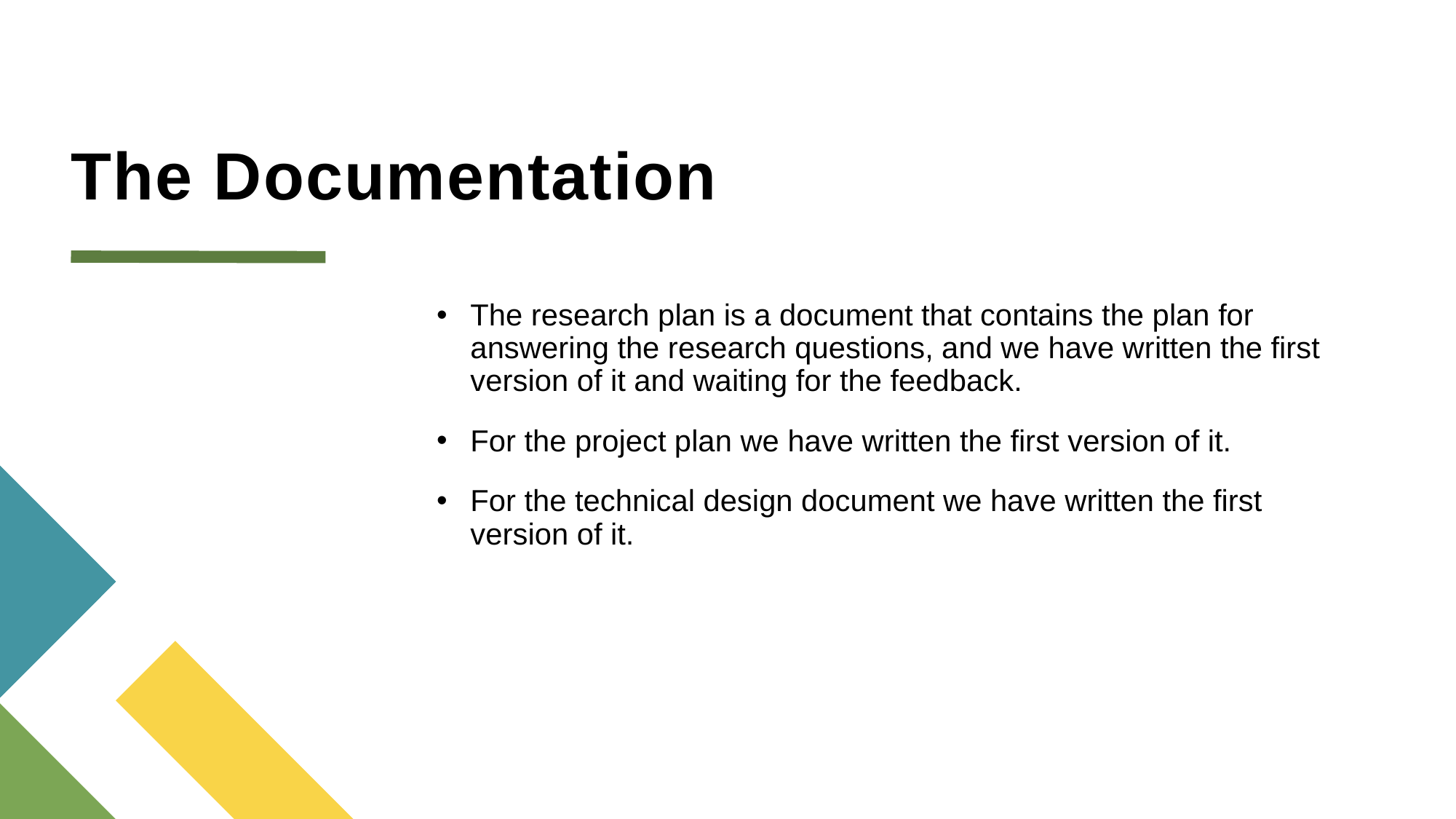

# The Documentation
The research plan is a document that contains the plan for answering the research questions, and we have written the first version of it and waiting for the feedback.
For the project plan we have written the first version of it.
For the technical design document we have written the first version of it.